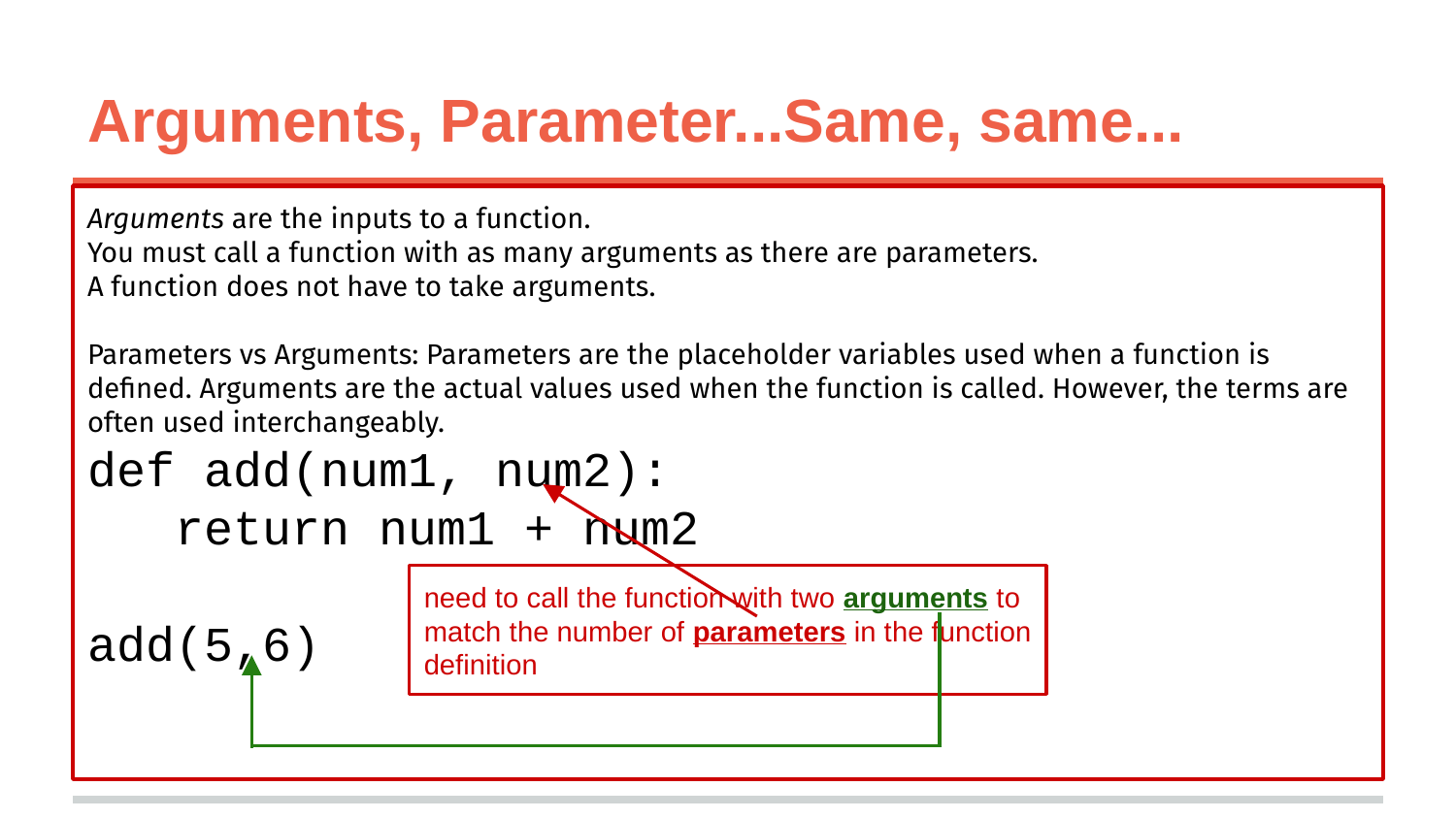

# Arguments, Parameter...Same, same...
Arguments are the inputs to a function.
You must call a function with as many arguments as there are parameters.
A function does not have to take arguments.

Parameters vs Arguments: Parameters are the placeholder variables used when a function is defined. Arguments are the actual values used when the function is called. However, the terms are often used interchangeably.
def add(num1, num2):
   return num1 + num2

add(5,6)
need to call the function with two arguments to match the number of parameters in the function definition